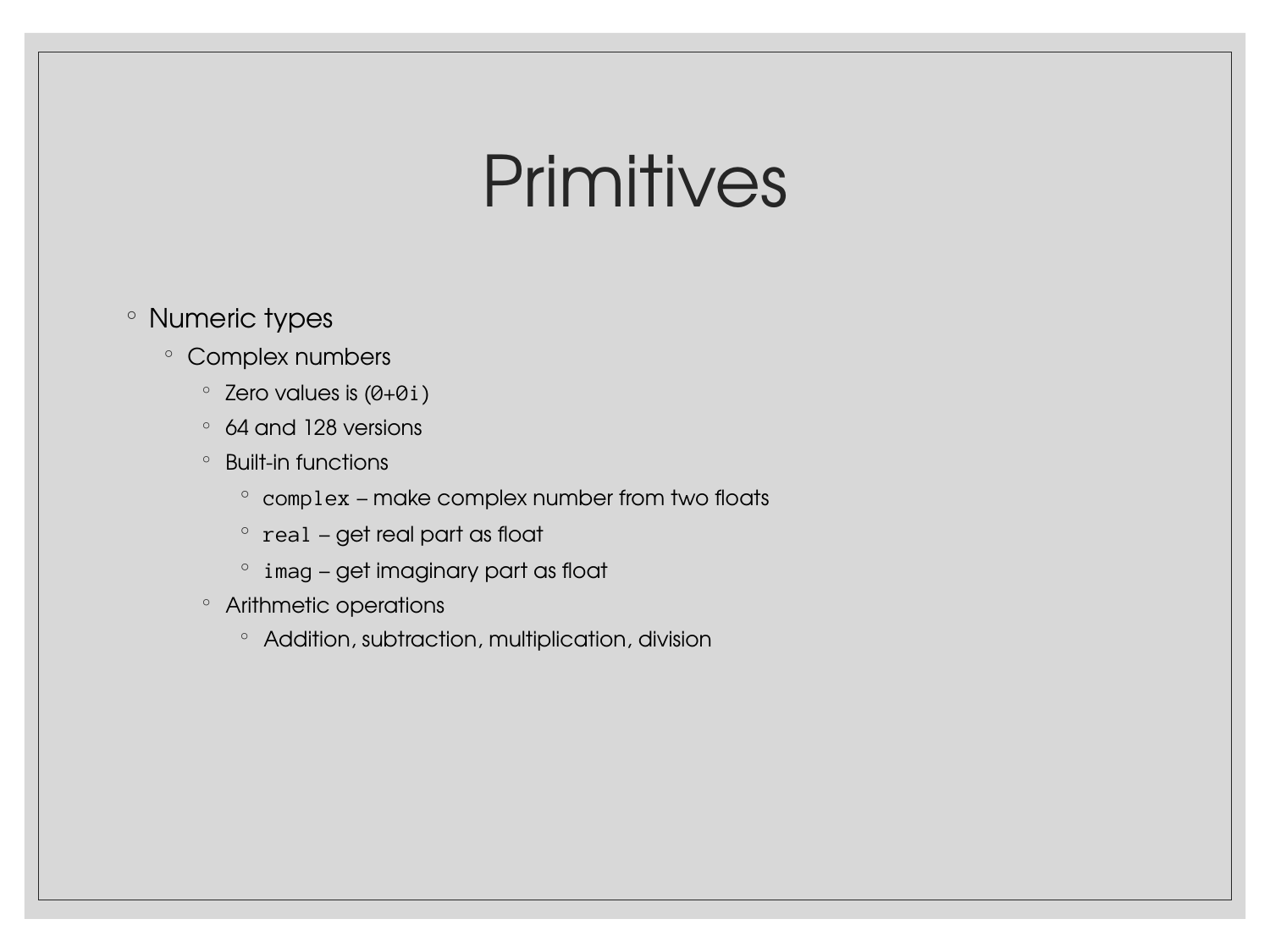

# Primitives
Numeric types
Complex numbers
Zero values is (0+0i)
64 and 128 versions
Built-in functions
complex – make complex number from two floats
real – get real part as float
imag – get imaginary part as float
Arithmetic operations
Addition, subtraction, multiplication, division